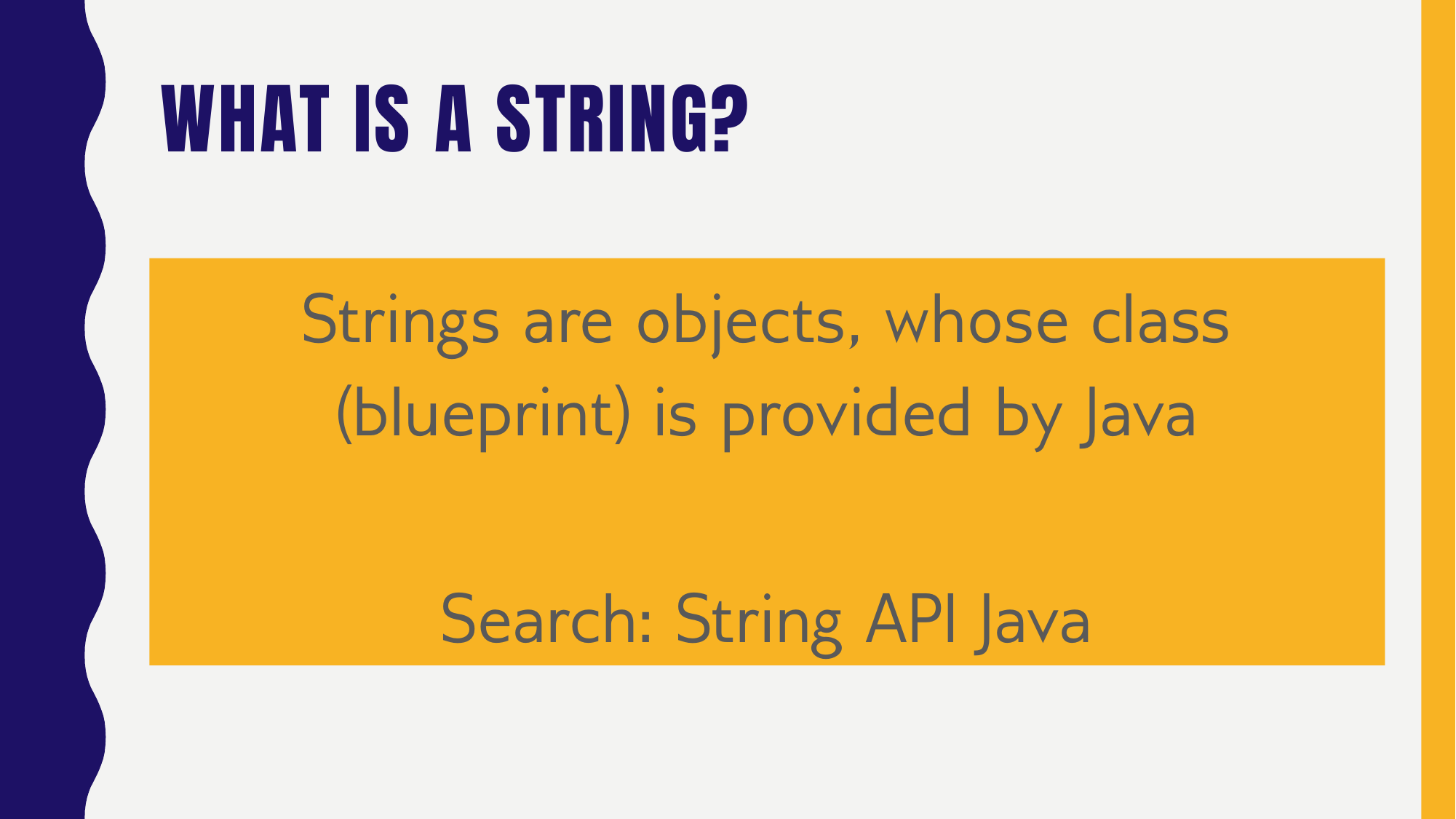

# What is a String?
Strings are objects, whose class (blueprint) is provided by Java

Search: String API Java